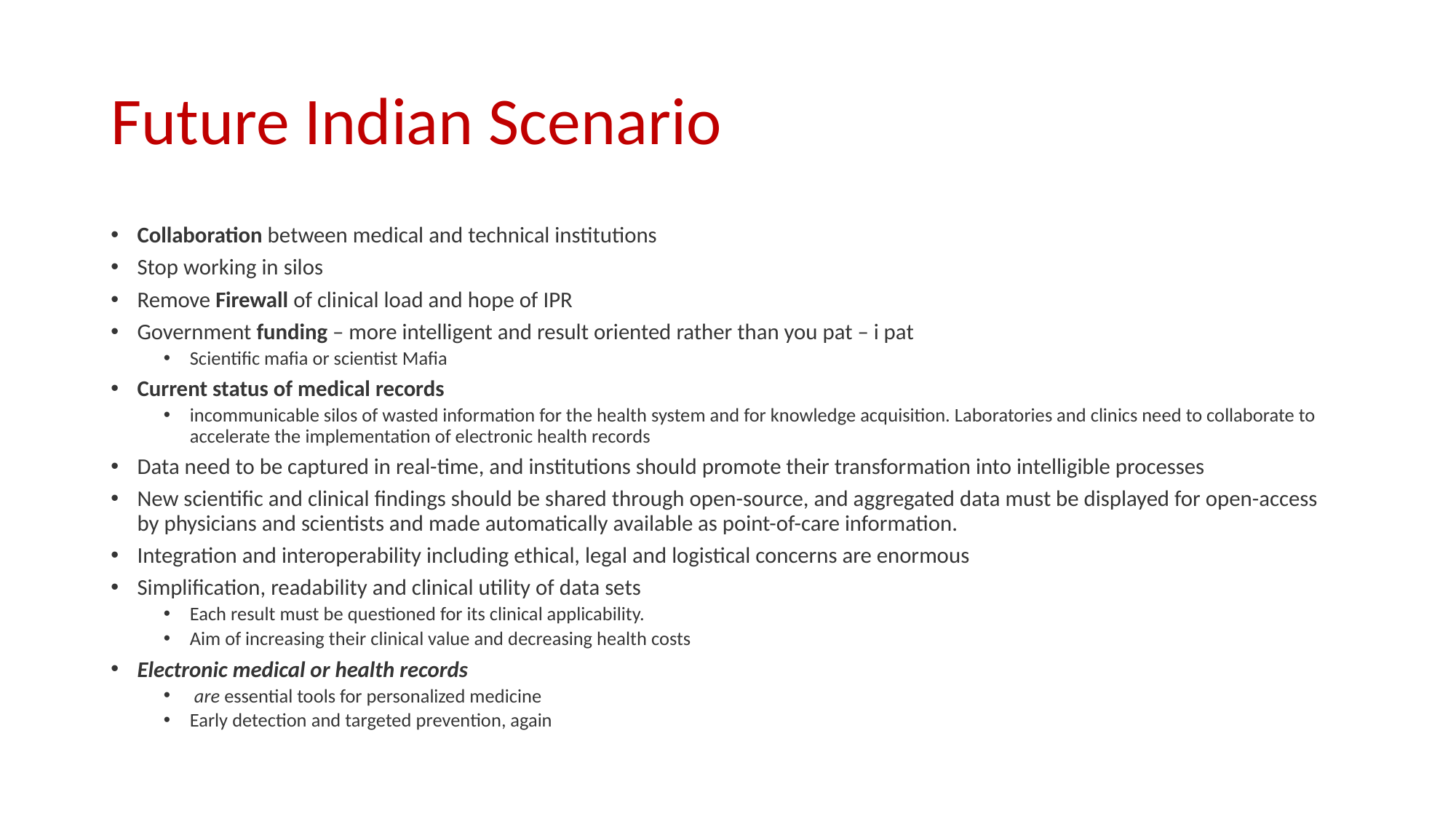

# Future Indian Scenario
Collaboration between medical and technical institutions
Stop working in silos
Remove Firewall of clinical load and hope of IPR
Government funding – more intelligent and result oriented rather than you pat – i pat
Scientific mafia or scientist Mafia
Current status of medical records
incommunicable silos of wasted information for the health system and for knowledge acquisition. Laboratories and clinics need to collaborate to accelerate the implementation of electronic health records
Data need to be captured in real-time, and institutions should promote their transformation into intelligible processes
New scientific and clinical findings should be shared through open-source, and aggregated data must be displayed for open-access by physicians and scientists and made automatically available as point-of-care information.
Integration and interoperability including ethical, legal and logistical concerns are enormous
Simplification, readability and clinical utility of data sets
Each result must be questioned for its clinical applicability.
Aim of increasing their clinical value and decreasing health costs
Electronic medical or health records
 are essential tools for personalized medicine
Early detection and targeted prevention, again